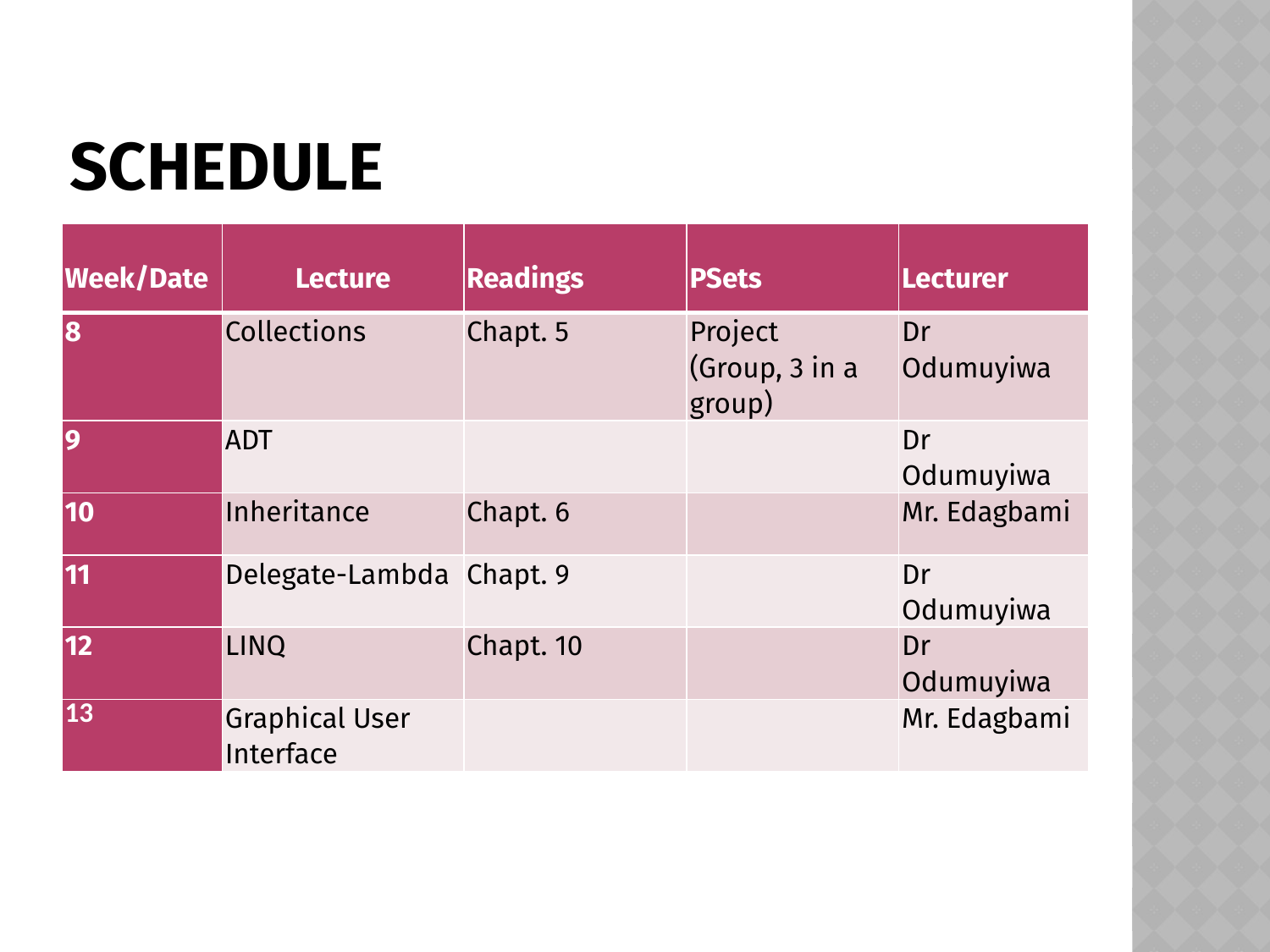

# Schedule
| Week/Date | Lecture | Readings | PSets | Lecturer |
| --- | --- | --- | --- | --- |
| 8 | Collections | Chapt. 5 | Project (Group, 3 in a group) | Dr Odumuyiwa |
| 9 | ADT |  |  | Dr Odumuyiwa |
| 10 | Inheritance | Chapt. 6 |  | Mr. Edagbami |
| 11 | Delegate-Lambda | Chapt. 9 |  | Dr Odumuyiwa |
| 12 | LINQ | Chapt. 10 |  | Dr Odumuyiwa |
| 13 | Graphical User Interface |  |  | Mr. Edagbami |